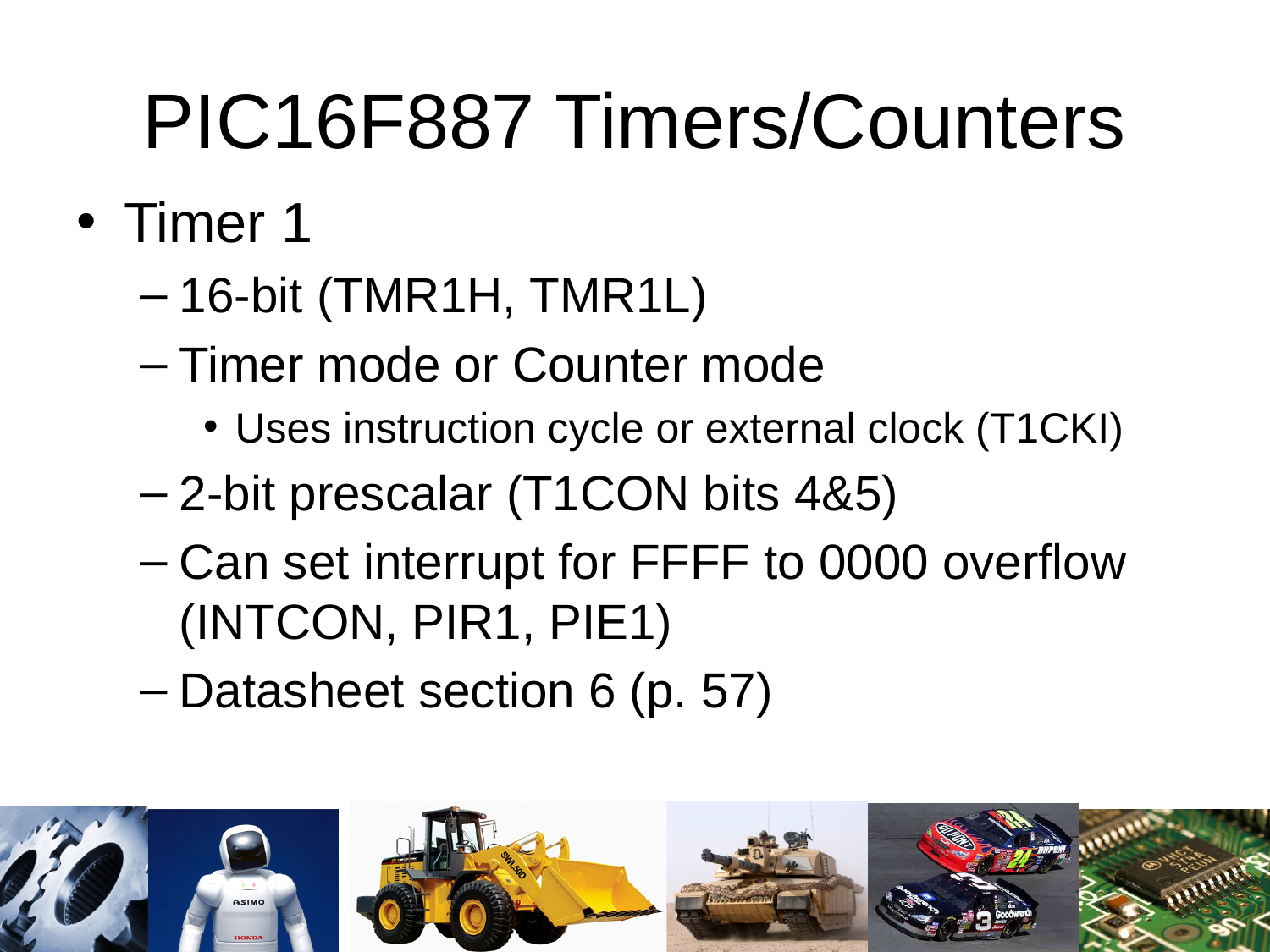

# PIC16F887 Timers/Counters
Timer 1
16-bit (TMR1H, TMR1L)
Timer mode or Counter mode
Uses instruction cycle or external clock (T1CKI)
2-bit prescalar (T1CON bits 4&5)
Can set interrupt for FFFF to 0000 overflow (INTCON, PIR1, PIE1)
Datasheet section 6 (p. 57)